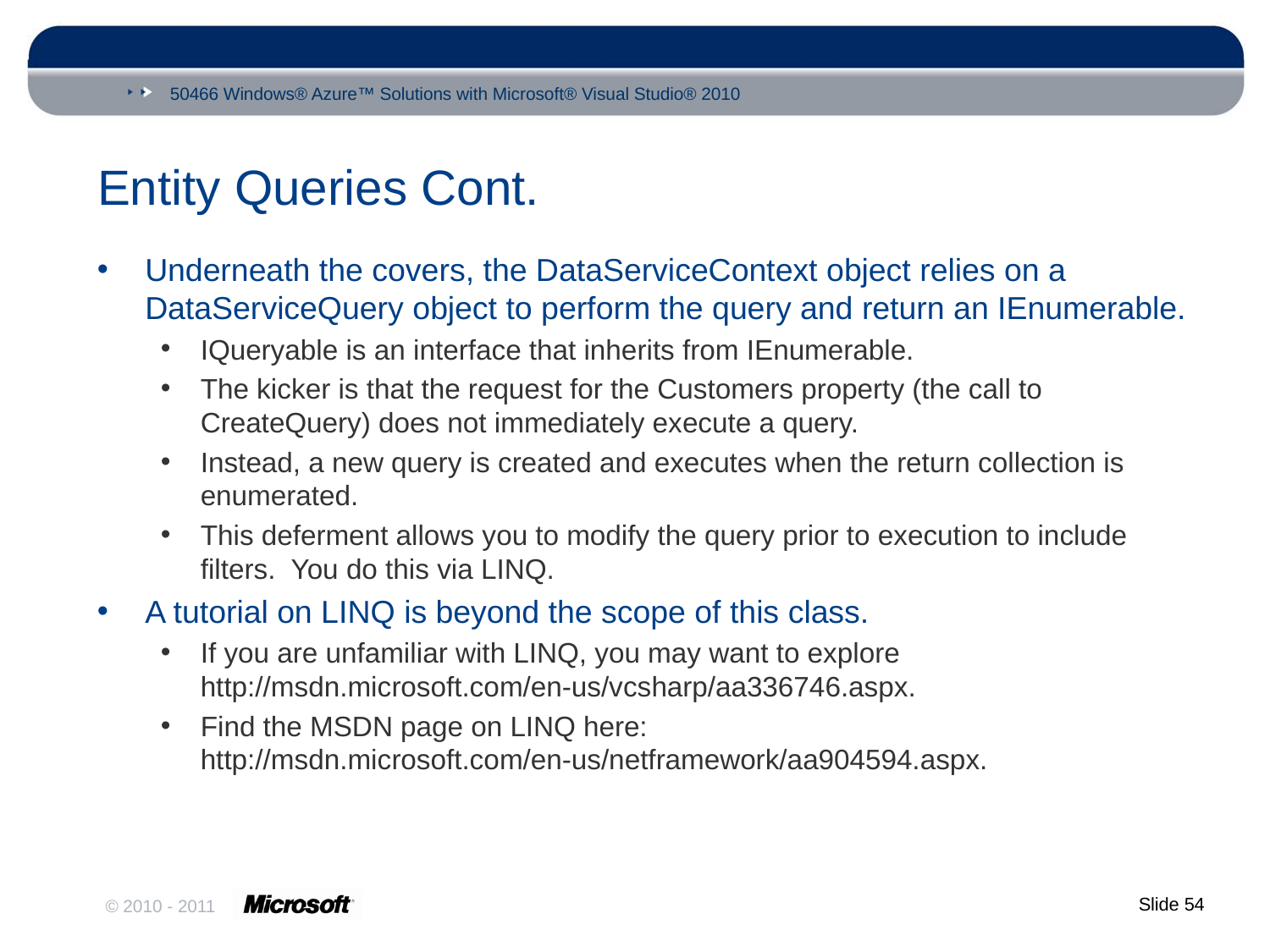

# Entity Queries Cont.
Underneath the covers, the DataServiceContext object relies on a DataServiceQuery object to perform the query and return an IEnumerable.
IQueryable is an interface that inherits from IEnumerable.
The kicker is that the request for the Customers property (the call to CreateQuery) does not immediately execute a query.
Instead, a new query is created and executes when the return collection is enumerated.
This deferment allows you to modify the query prior to execution to include filters.  You do this via LINQ.
A tutorial on LINQ is beyond the scope of this class.
If you are unfamiliar with LINQ, you may want to explore http://msdn.microsoft.com/en-us/vcsharp/aa336746.aspx.
Find the MSDN page on LINQ here:  http://msdn.microsoft.com/en-us/netframework/aa904594.aspx.